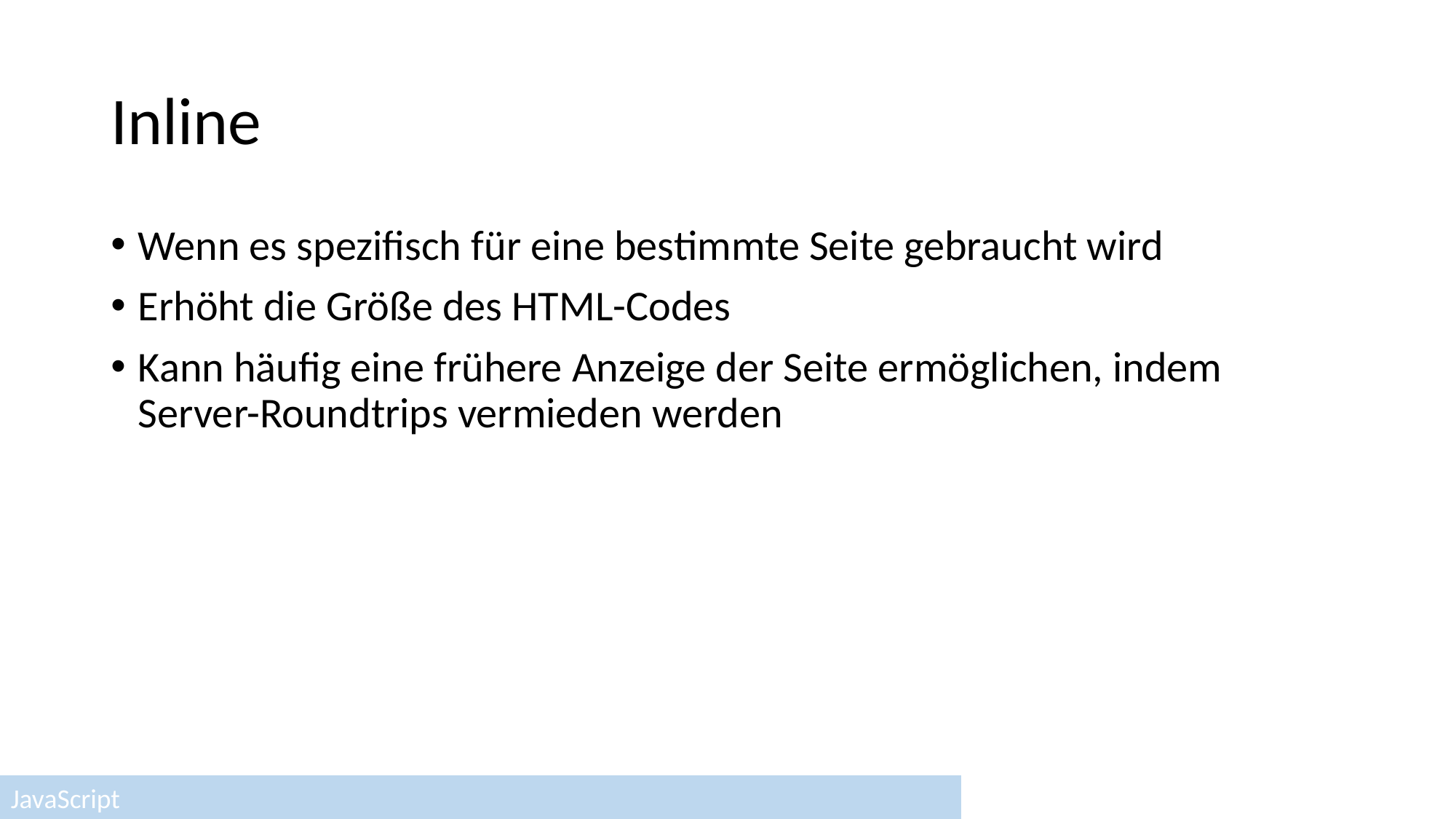

# Inline
Wenn es spezifisch für eine bestimmte Seite gebraucht wird
Erhöht die Größe des HTML-Codes
Kann häufig eine frühere Anzeige der Seite ermöglichen, indem Server-Roundtrips vermieden werden
JavaScript